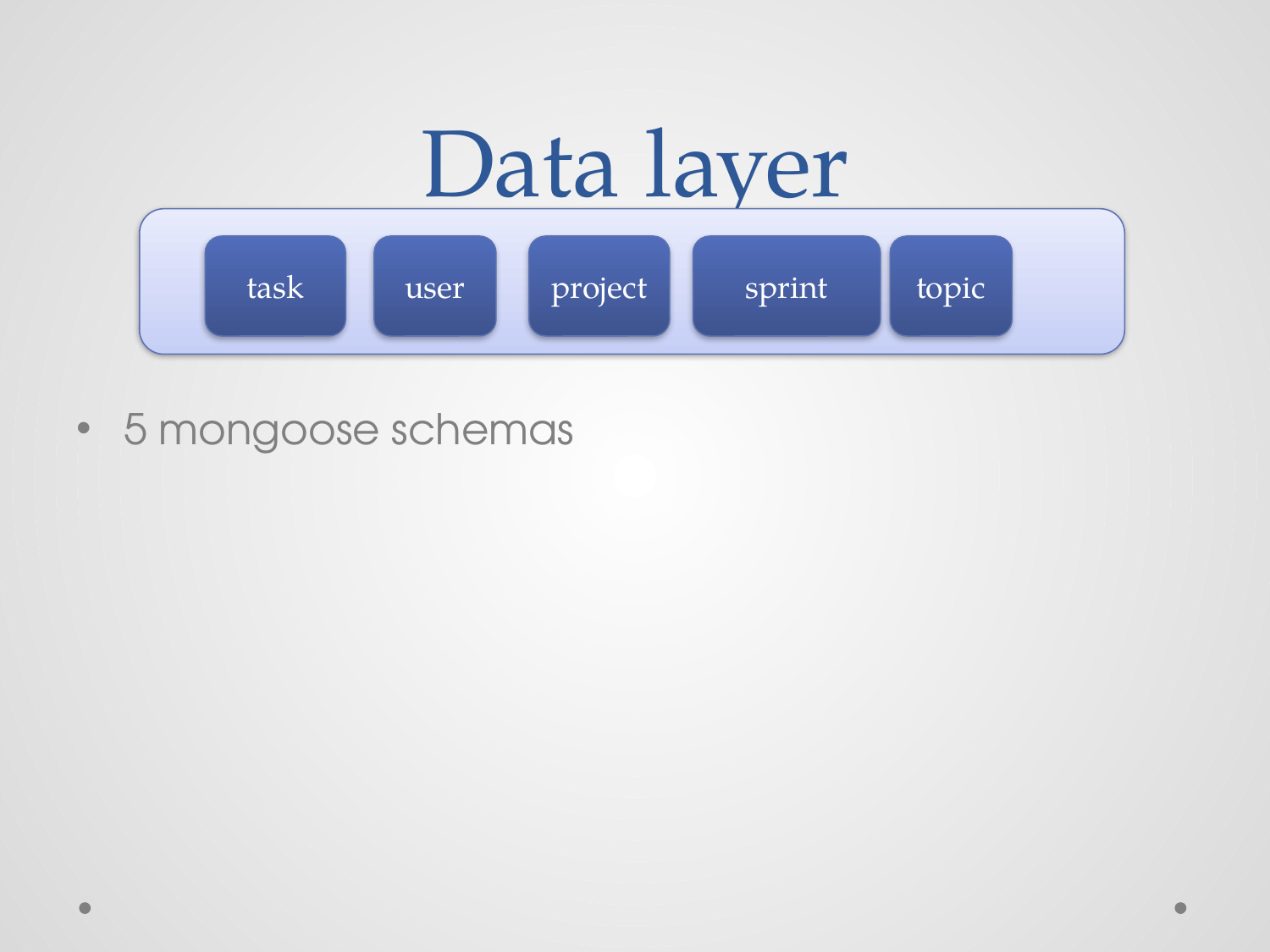

# Data layer

sprint
task
user
project
topic
5 mongoose schemas